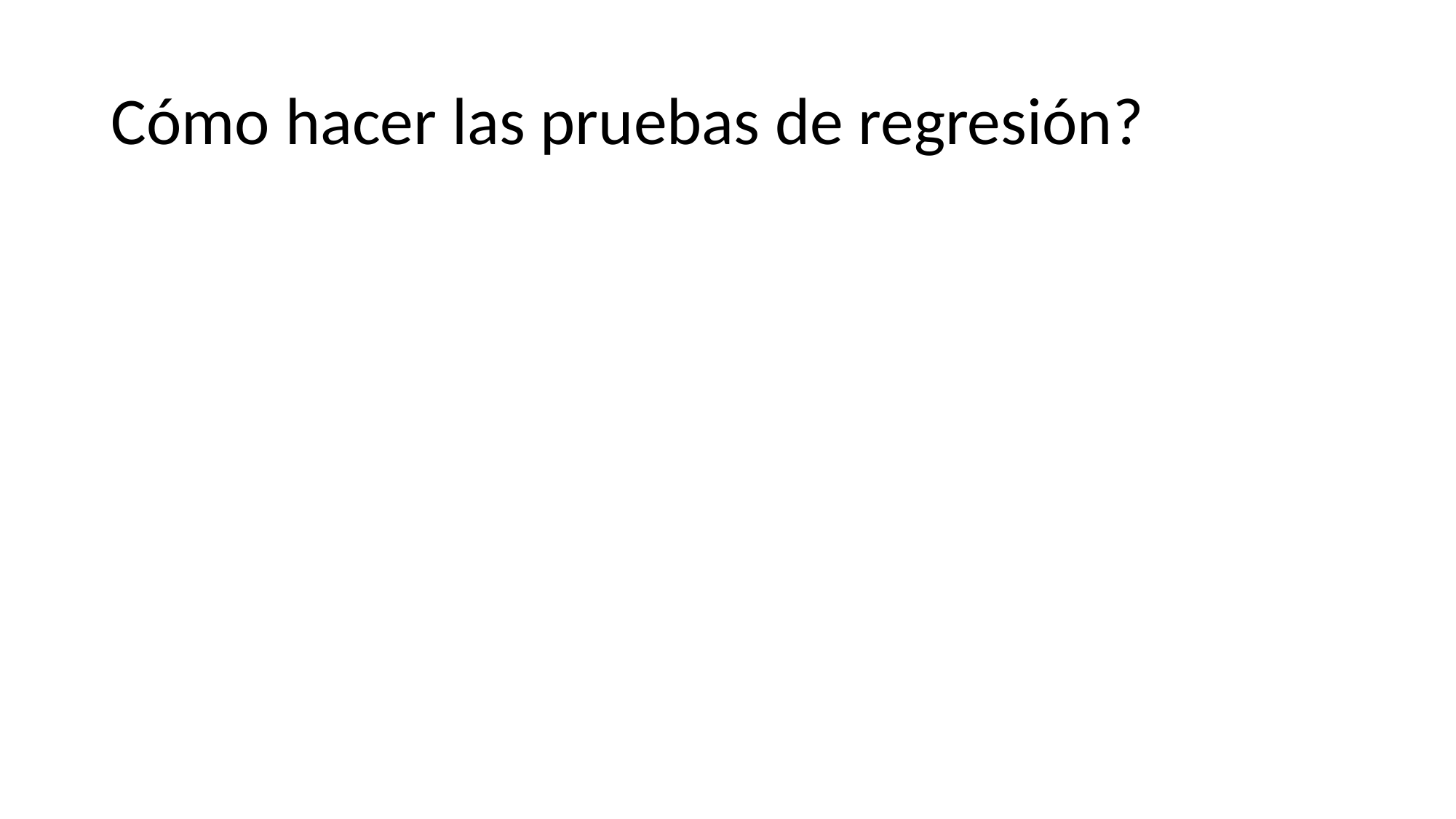

# Cómo hacer las pruebas de regresión?